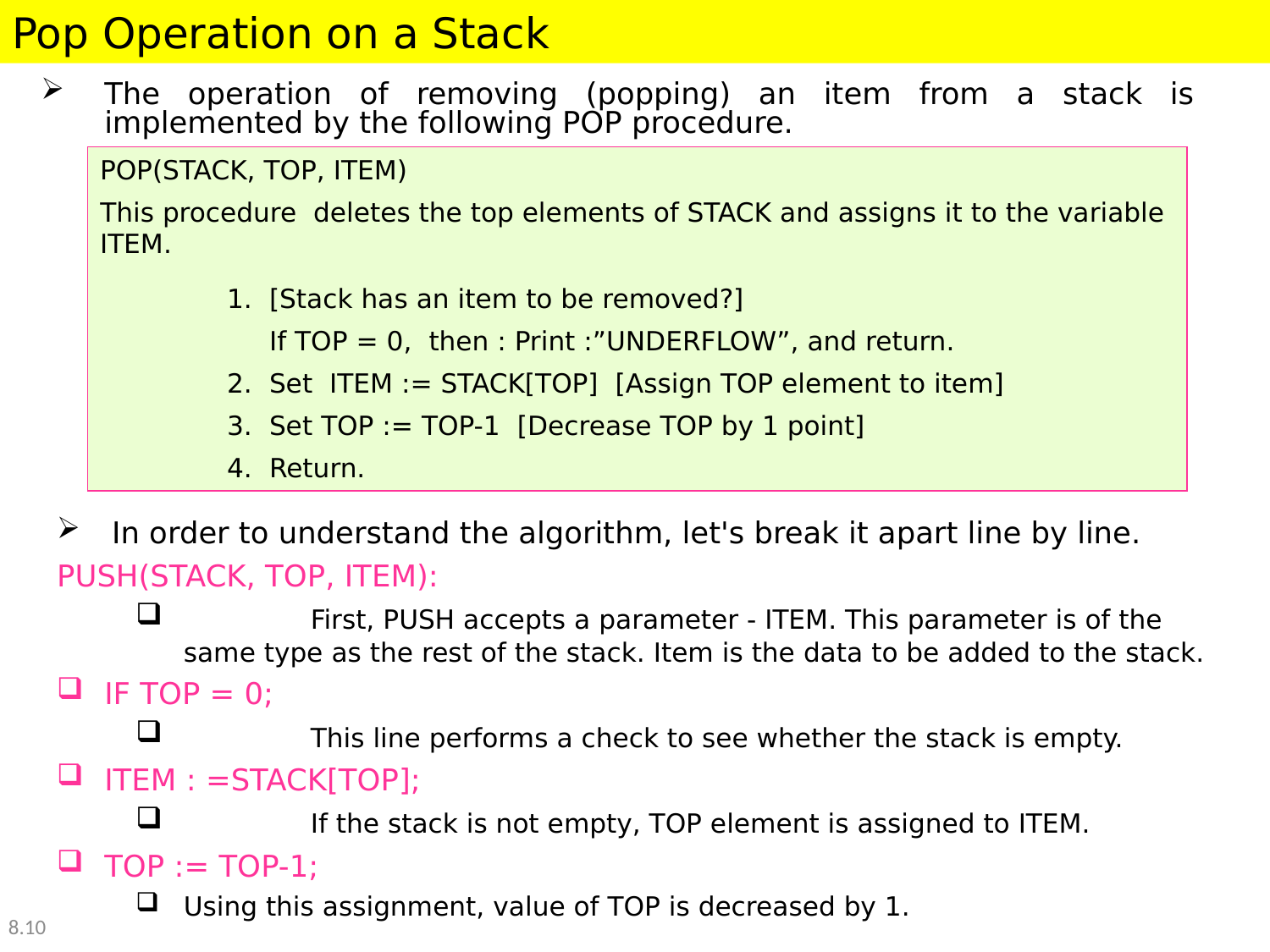

Pop Operation on a Stack
The operation of removing (popping) an item from a stack is implemented by the following POP procedure.

POP(STACK, TOP, ITEM)
This procedure  deletes the top elements of STACK and assigns it to the variable ITEM.

[Stack has an item to be removed?]
	If TOP = 0,  then : Print :”UNDERFLOW”, and return.
Set  ITEM := STACK[TOP]  [Assign TOP element to item]
Set TOP := TOP-1  [Decrease TOP by 1 point]
Return.

In order to understand the algorithm, let's break it apart line by line.
PUSH(STACK, TOP, ITEM):
	First, PUSH accepts a parameter - ITEM. This parameter is of the same type as the rest of the stack. Item is the data to be added to the stack.
IF TOP = 0;
	This line performs a check to see whether the stack is empty.
ITEM : =STACK[TOP];
	If the stack is not empty, TOP element is assigned to ITEM.
TOP := TOP-1;
Using this assignment, value of TOP is decreased by 1.
8.10